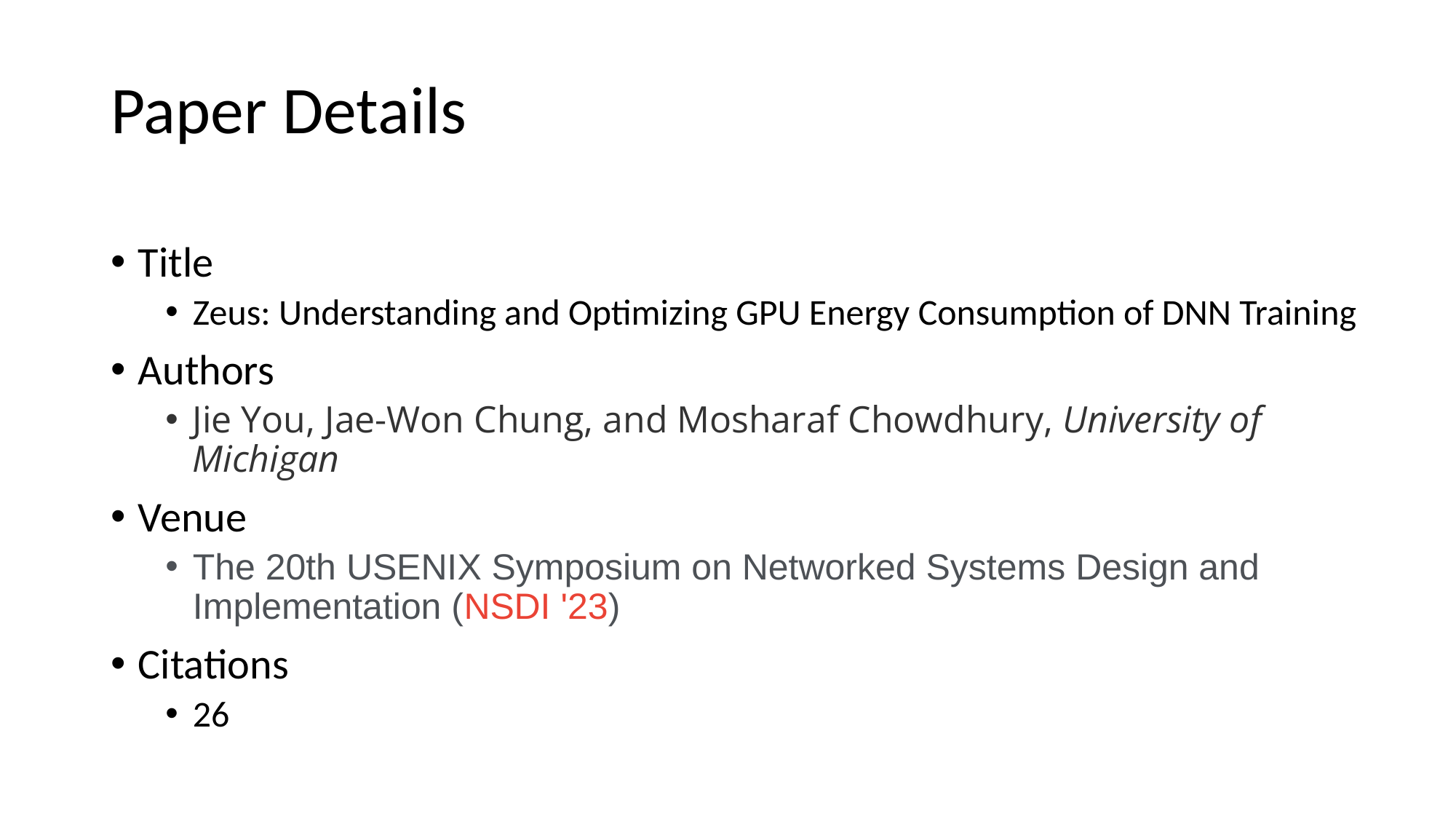

# Paper Details
Title
Zeus: Understanding and Optimizing GPU Energy Consumption of DNN Training
Authors
Jie You, Jae-Won Chung, and Mosharaf Chowdhury, University of Michigan
Venue
The 20th USENIX Symposium on Networked Systems Design and Implementation (NSDI '23)
Citations
26